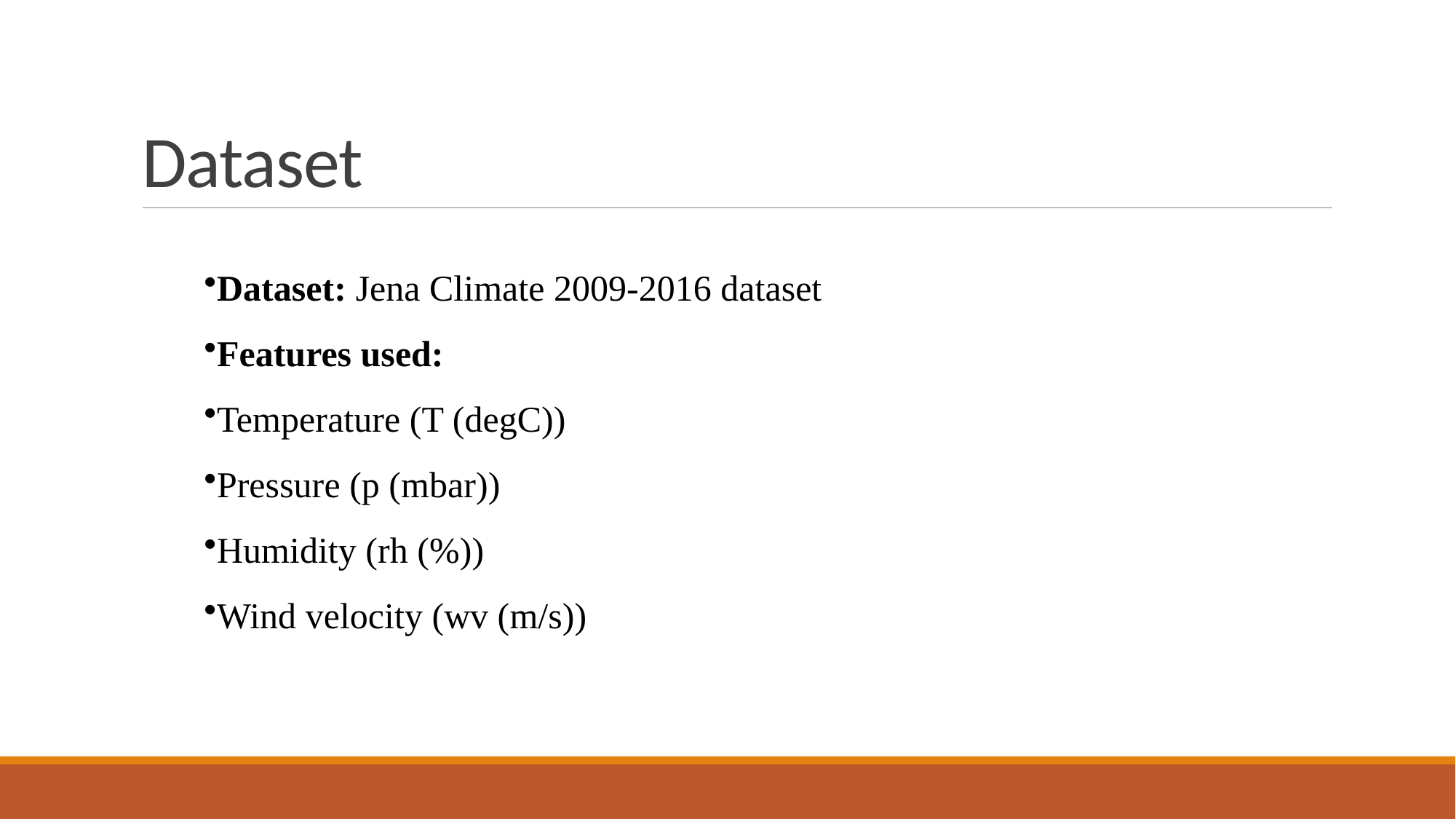

# Dataset
Dataset: Jena Climate 2009-2016 dataset
Features used:
Temperature (T (degC))
Pressure (p (mbar))
Humidity (rh (%))
Wind velocity (wv (m/s))